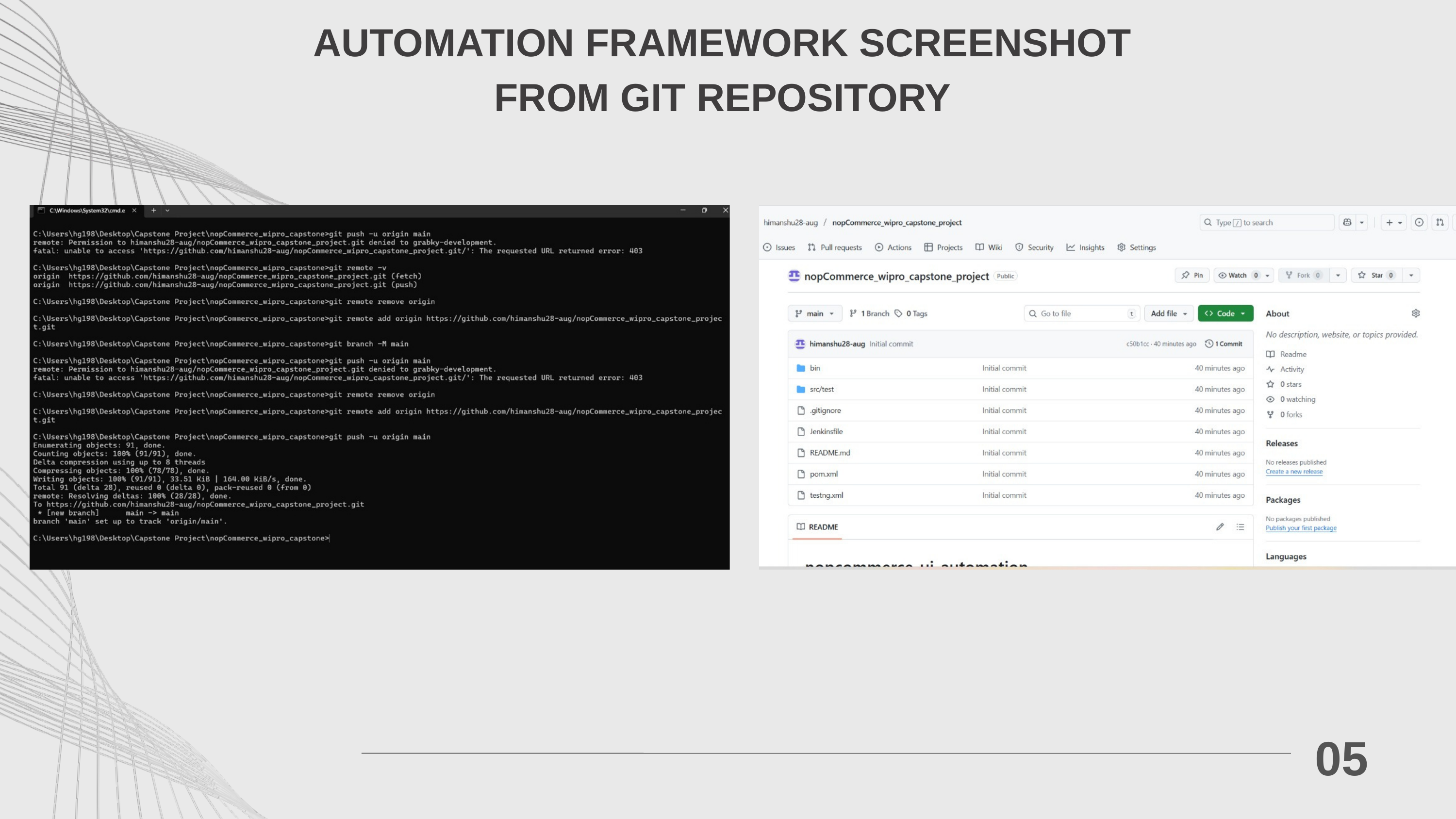

AUTOMATION FRAMEWORK SCREENSHOT  FROM GIT REPOSITORY

05